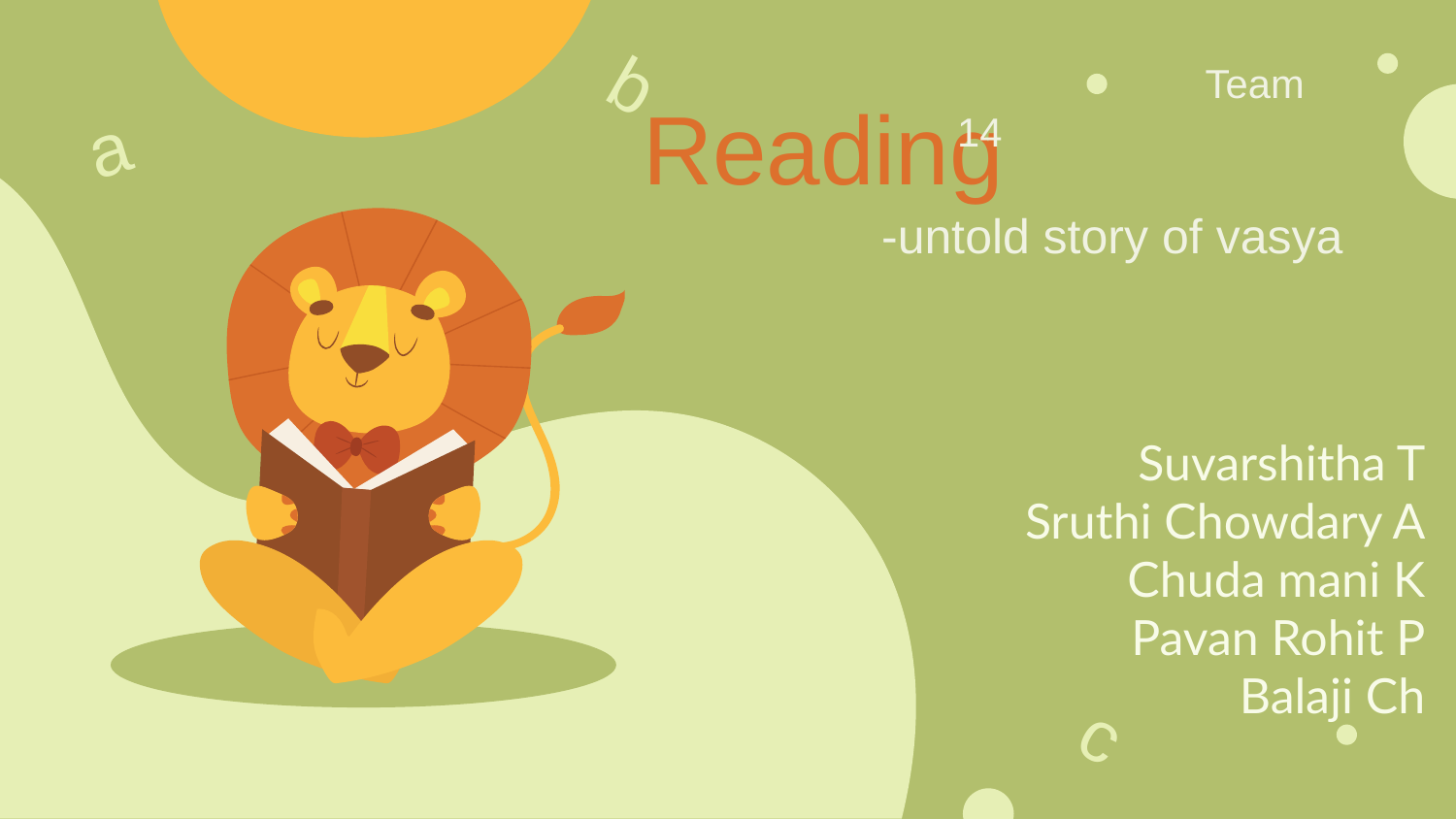

b
                               Team 14

# Reading

a
        -untold story of vasya

 Suvarshitha T
Sruthi Chowdary A
Chuda mani K
Pavan Rohit P
Balaji Ch

c